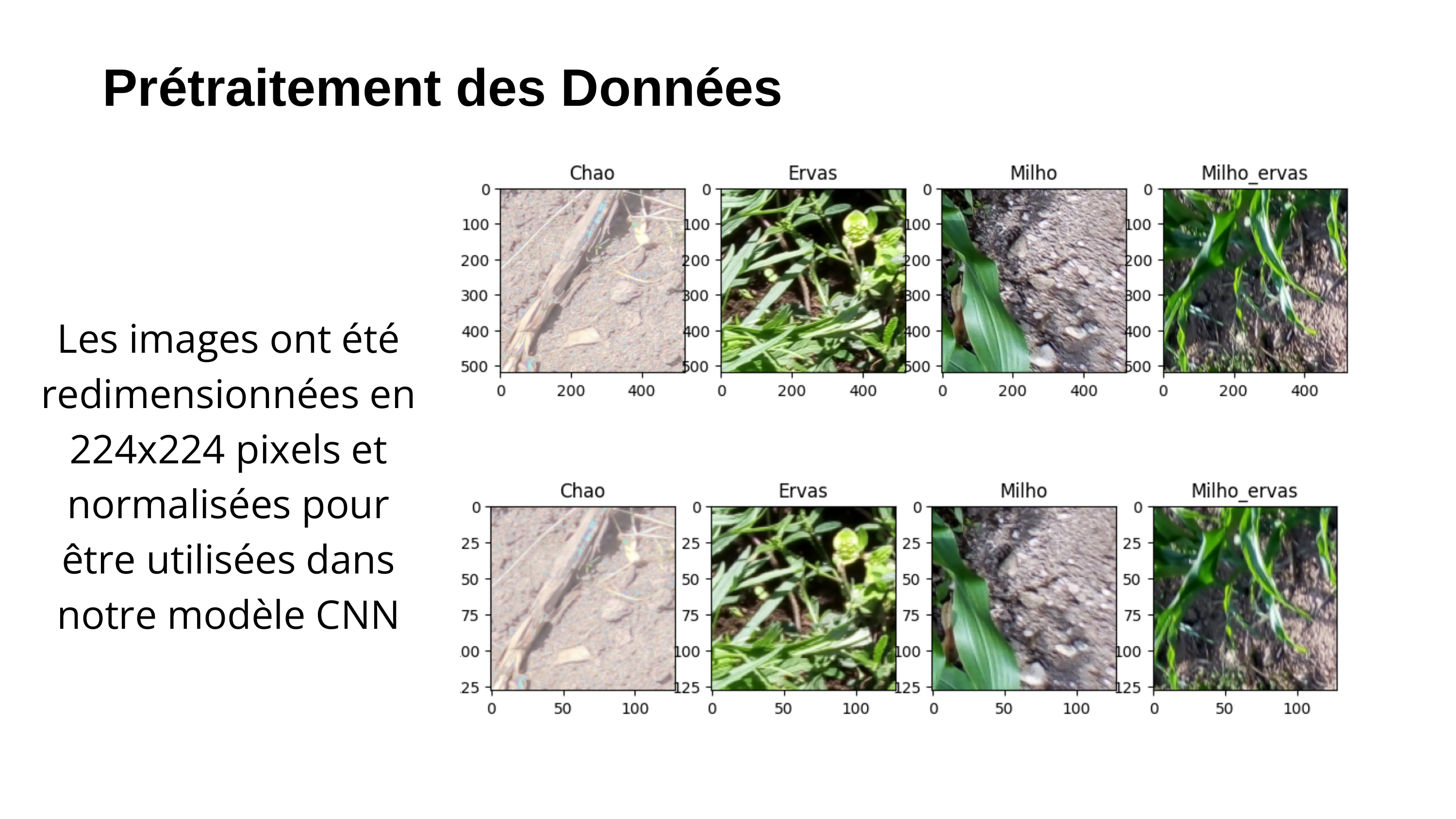

Prétraitement des Données

Les images ont été redimensionnées en 224x224 pixels et normalisées pour être utilisées dans notre modèle CNN